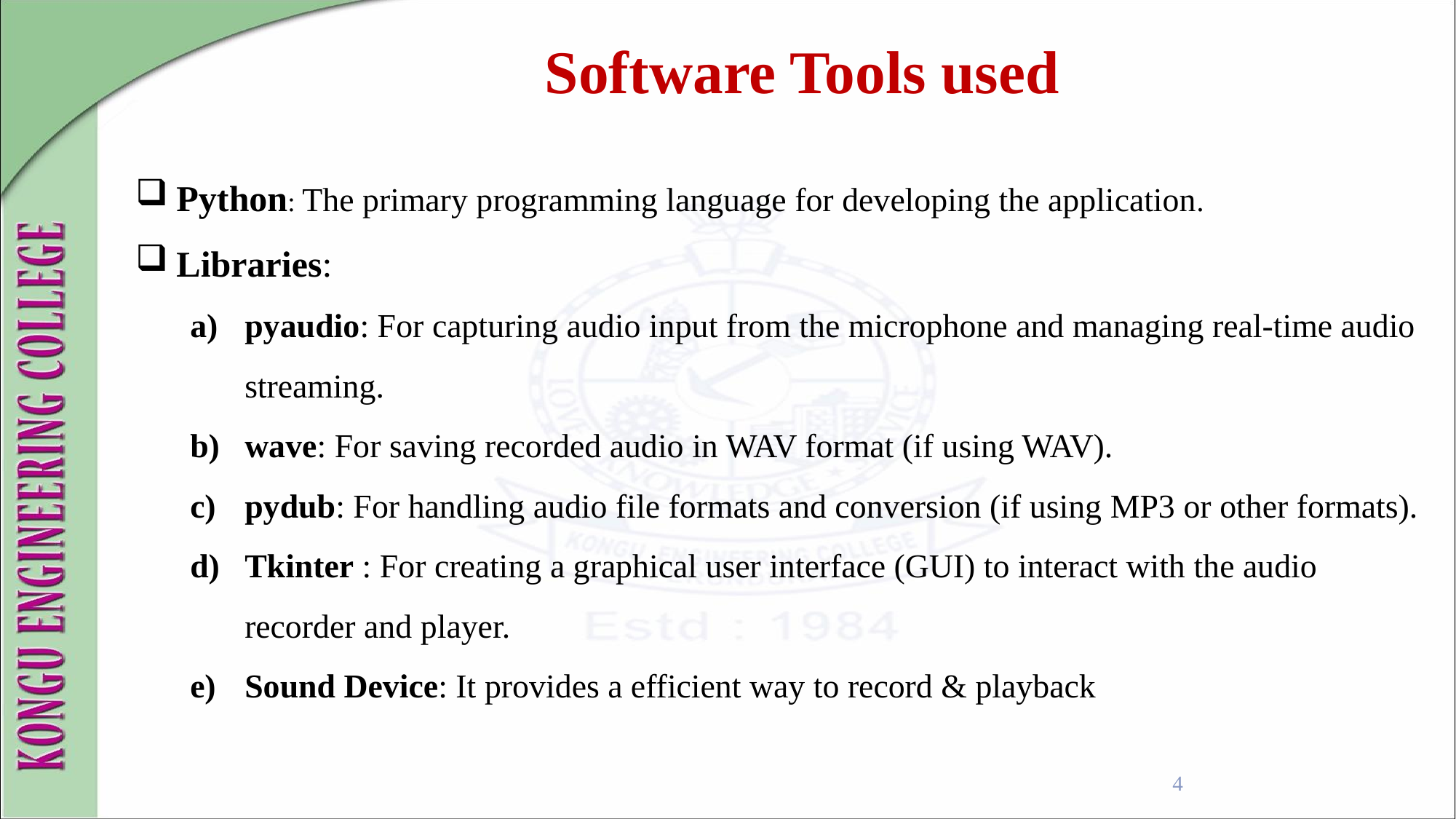

Software Tools used
Python: The primary programming language for developing the application.
Libraries:
pyaudio: For capturing audio input from the microphone and managing real-time audio streaming.
wave: For saving recorded audio in WAV format (if using WAV).
pydub: For handling audio file formats and conversion (if using MP3 or other formats).
Tkinter : For creating a graphical user interface (GUI) to interact with the audio recorder and player.
Sound Device: It provides a efficient way to record & playback

4